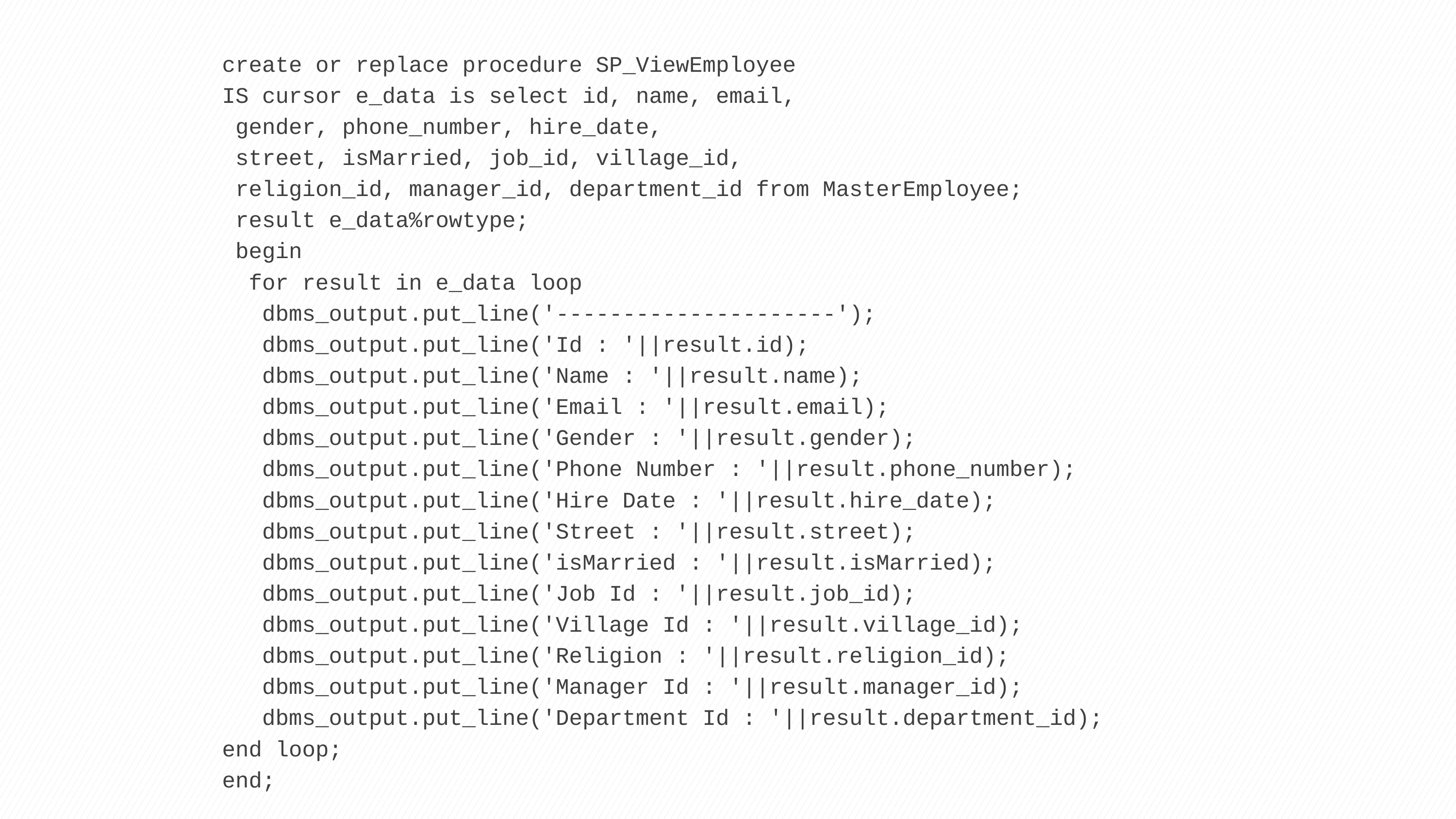

create or replace procedure SP_ViewEmployee
IS cursor e_data is select id, name, email,
 gender, phone_number, hire_date,
 street, isMarried, job_id, village_id,
 religion_id, manager_id, department_id from MasterEmployee;
 result e_data%rowtype;
 begin
  for result in e_data loop
   dbms_output.put_line('---------------------');
   dbms_output.put_line('Id : '||result.id);
   dbms_output.put_line('Name : '||result.name);
   dbms_output.put_line('Email : '||result.email);
   dbms_output.put_line('Gender : '||result.gender);
   dbms_output.put_line('Phone Number : '||result.phone_number);
   dbms_output.put_line('Hire Date : '||result.hire_date);
   dbms_output.put_line('Street : '||result.street);
   dbms_output.put_line('isMarried : '||result.isMarried);
   dbms_output.put_line('Job Id : '||result.job_id);
   dbms_output.put_line('Village Id : '||result.village_id);
   dbms_output.put_line('Religion : '||result.religion_id);
   dbms_output.put_line('Manager Id : '||result.manager_id);
   dbms_output.put_line('Department Id : '||result.department_id);
end loop;
end;